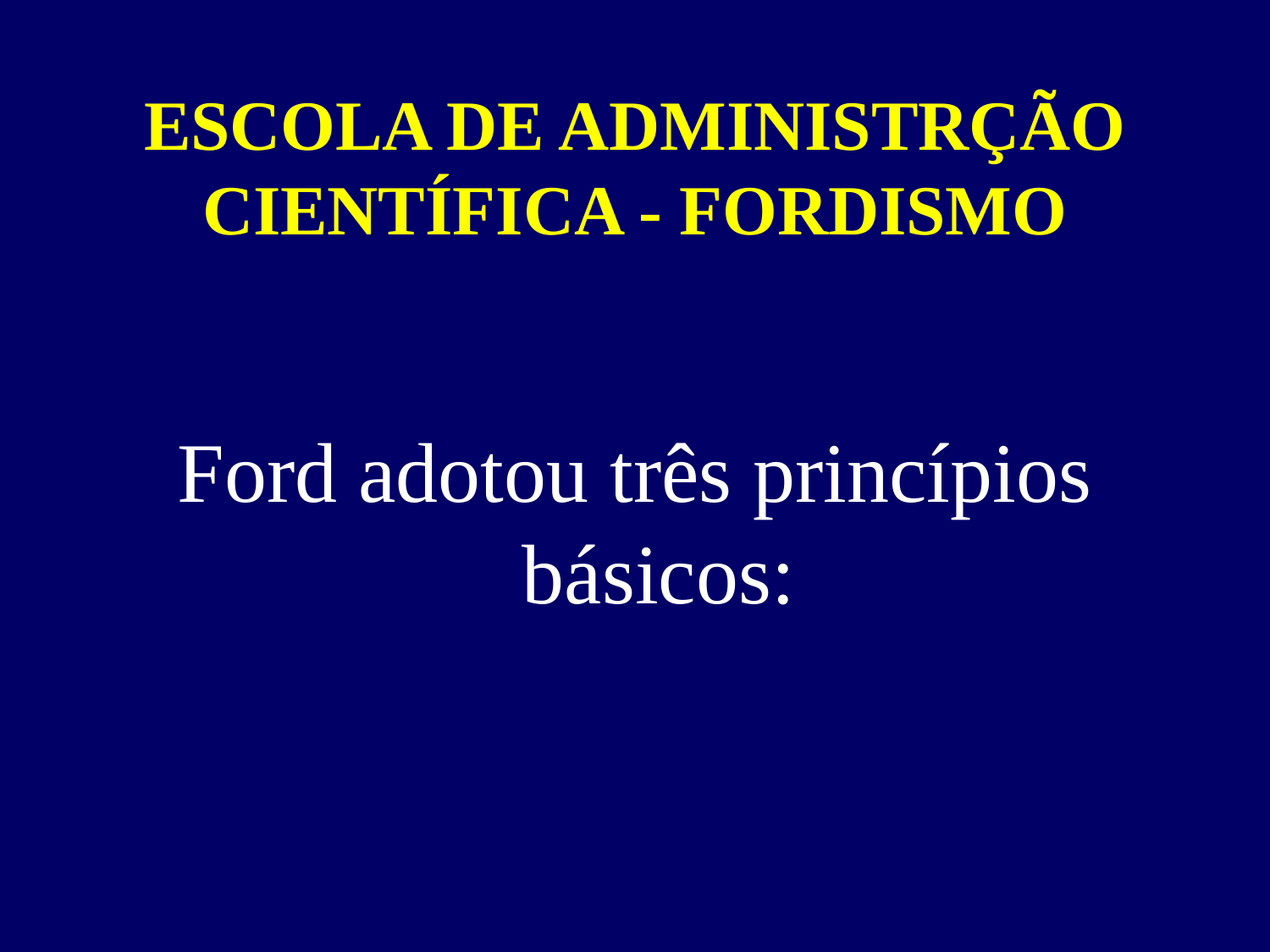

# ESCOLA DE ADMINISTRÇÃO CIENTÍFICA - FORDISMO

Ford adotou três princípios básicos: